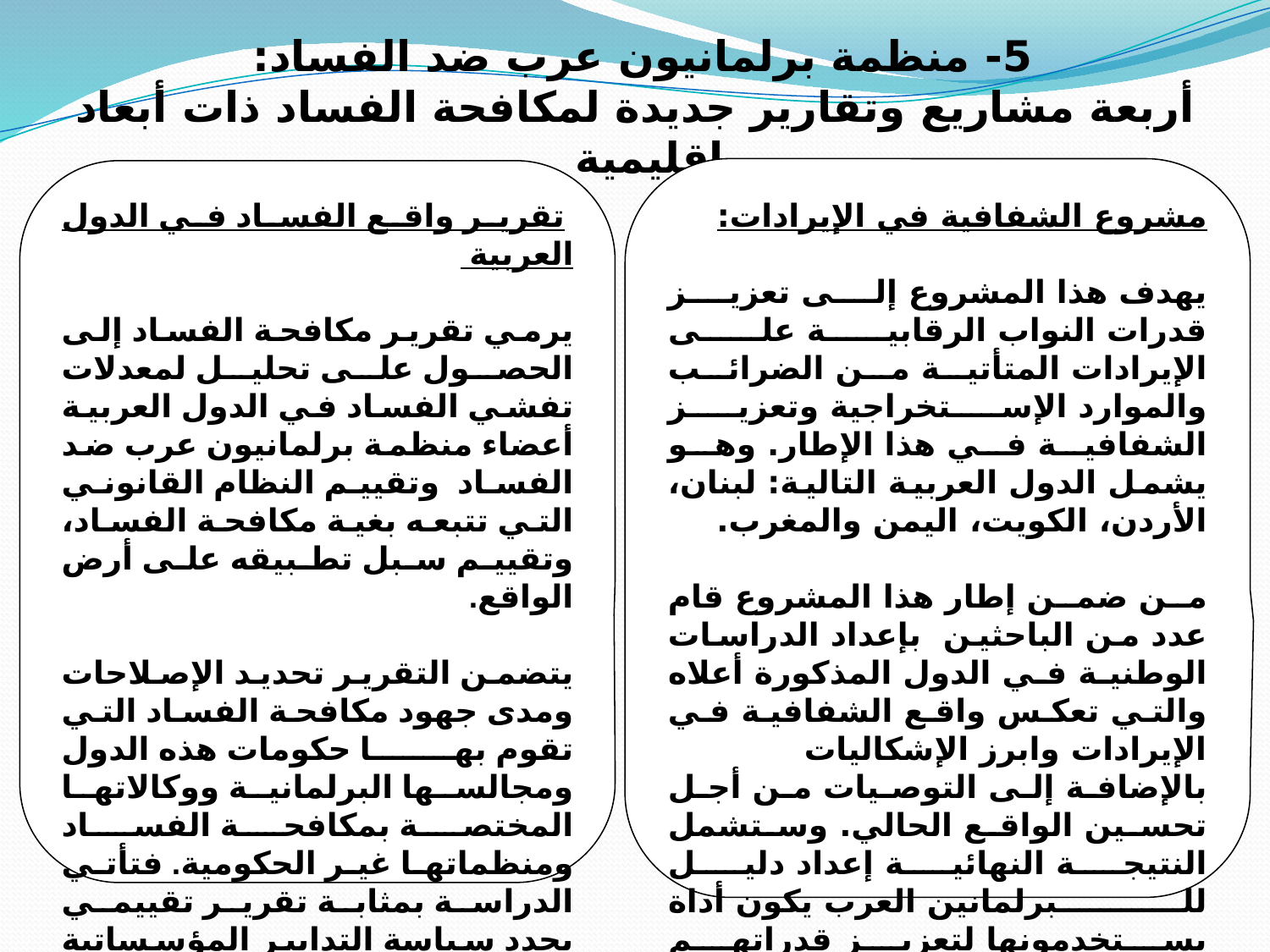

# 5- منظمة برلمانيون عرب ضد الفساد: أربعة مشاريع وتقارير جديدة لمكافحة الفساد ذات أبعاد إقليمية

مشروع الشفافية في الإيرادات:

يهدف هذا المشروع إلى تعزيز قدرات النواب الرقابية على الإيرادات المتأتية من الضرائب والموارد الإستخراجية وتعزيز الشفافية في هذا الإطار. وهو يشمل الدول العربية التالية: لبنان، الأردن، الكويت، اليمن والمغرب.

من ضمن إطار هذا المشروع قام عدد من الباحثين  بإعداد الدراسات الوطنية في الدول المذكورة أعلاه والتي تعكس واقع الشفافية في الإيرادات وابرز الإشكاليات بالإضافة إلى التوصيات من أجل تحسين الواقع الحالي. وستشمل النتيجة النهائية إعداد دليل للبرلمانين العرب يكون أداة يستخدمونها لتعزيز قدراتهم الرقابية على الإيرادات.

 تقرير واقع الفساد في الدول العربية

يرمي تقرير مكافحة الفساد إلى الحصول على تحليل لمعدلات تفشي الفساد في الدول العربية أعضاء منظمة برلمانيون عرب ضد الفساد  وتقييم النظام القانوني التي تتبعه بغية مكافحة الفساد، وتقييم سبل تطبيقه على أرض الواقع.

يتضمن التقرير تحديد الإصلاحات ومدى جهود مكافحة الفساد التي تقوم بها حكومات هذه الدول ومجالسها البرلمانية ووكالاتها المختصة بمكافحة الفساد ومنظماتها غير الحكومية. فتأتي الدراسة بمثابة تقرير تقييمي يحدد سياسة التدابير المؤسساتية الضرورية لتحسين سياسات مكافحة الفساد وزيادة نسبة الوعي العام من خلال إعتماد التوصيات الأساسية المرتبطة بالدول